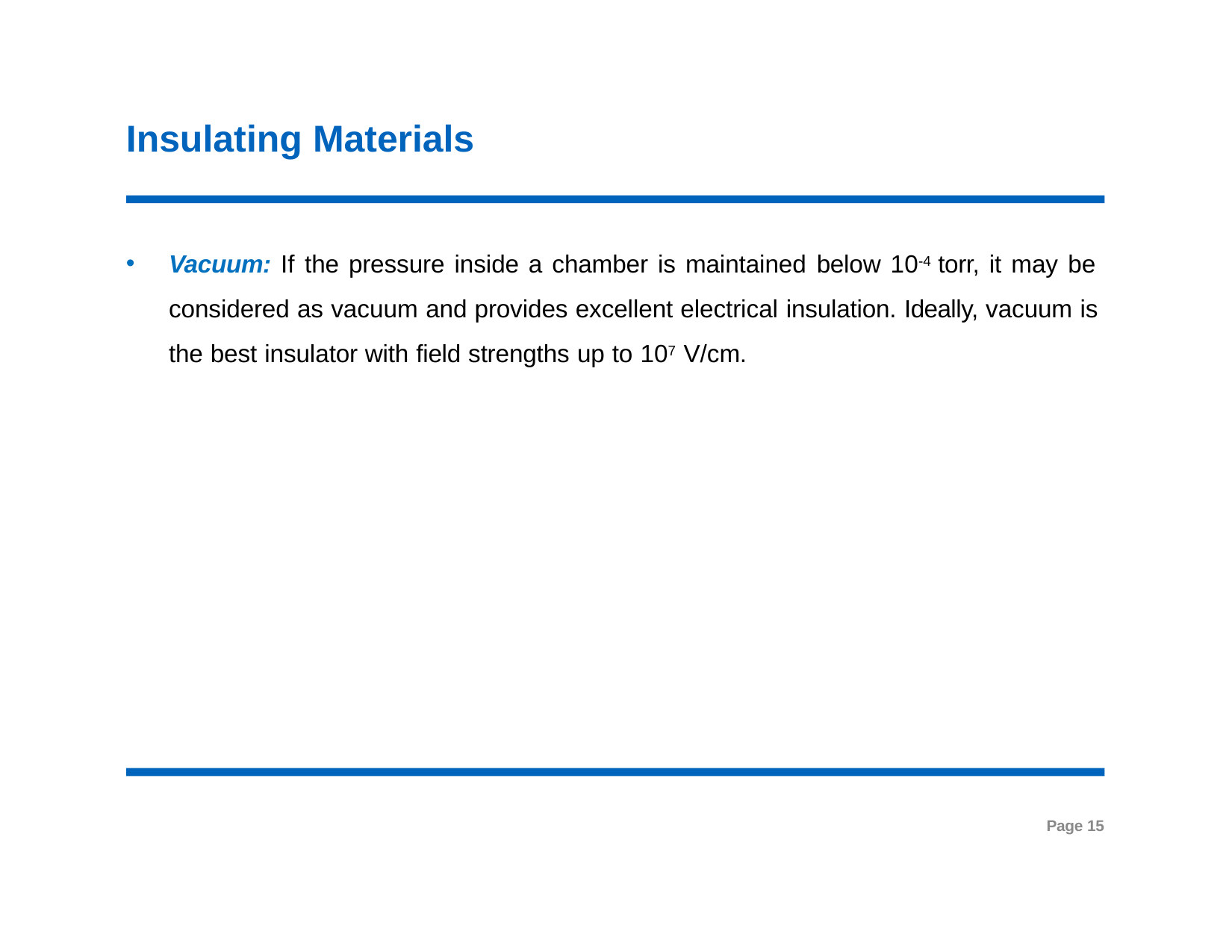

# Insulating Materials
Vacuum: If the pressure inside a chamber is maintained below 10-4 torr, it may be  considered as vacuum and provides excellent electrical insulation. Ideally, vacuum is  the best insulator with field strengths up to 107 V/cm.
Page 15